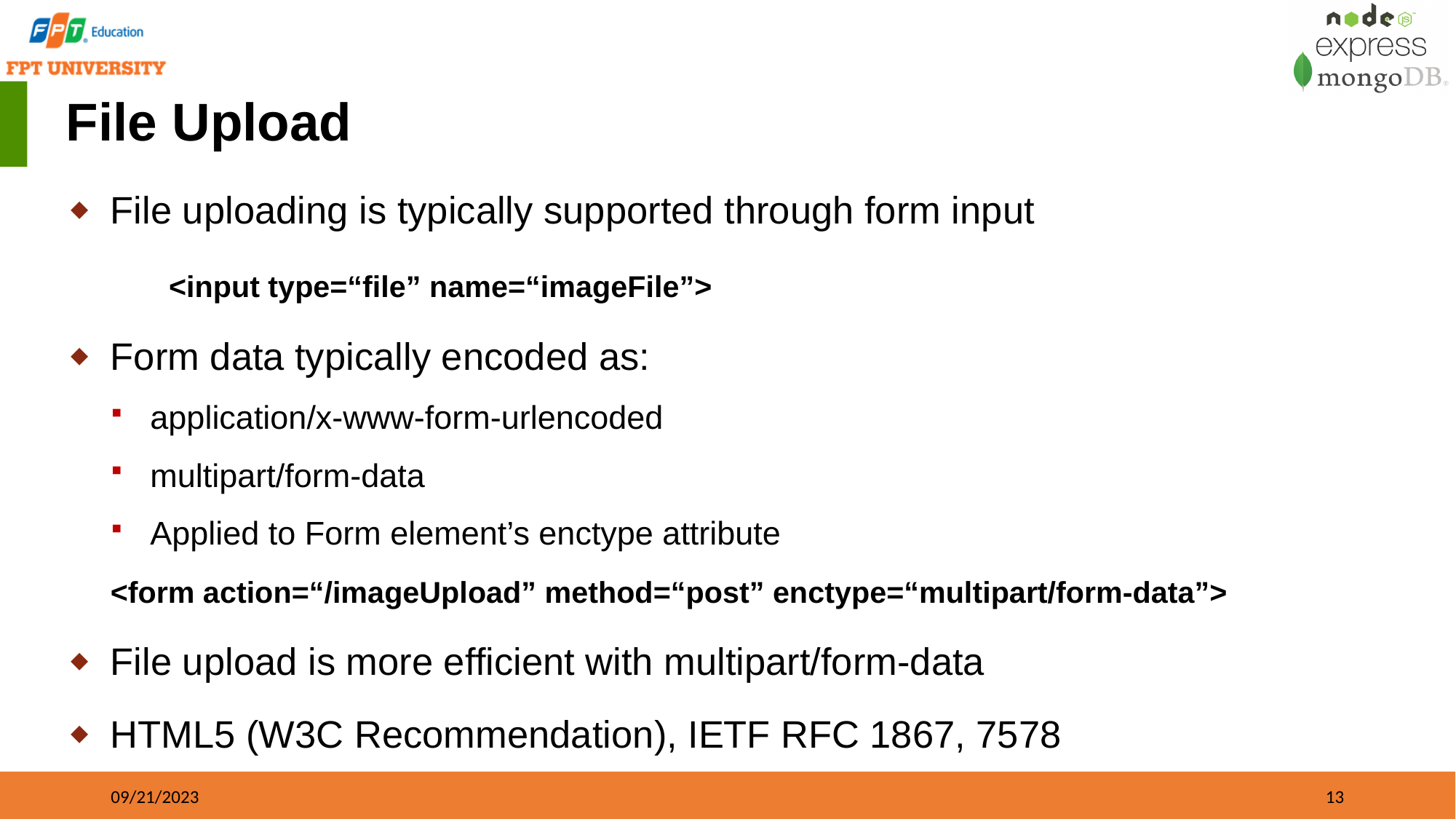

# File Upload
File uploading is typically supported through form input
	<input type=“file” name=“imageFile”>
Form data typically encoded as:
application/x-www-form-urlencoded
multipart/form-data
Applied to Form element’s enctype attribute
	<form action=“/imageUpload” method=“post” enctype=“multipart/form-data”>
File upload is more efficient with multipart/form-data
HTML5 (W3C Recommendation), IETF RFC 1867, 7578
09/21/2023
13